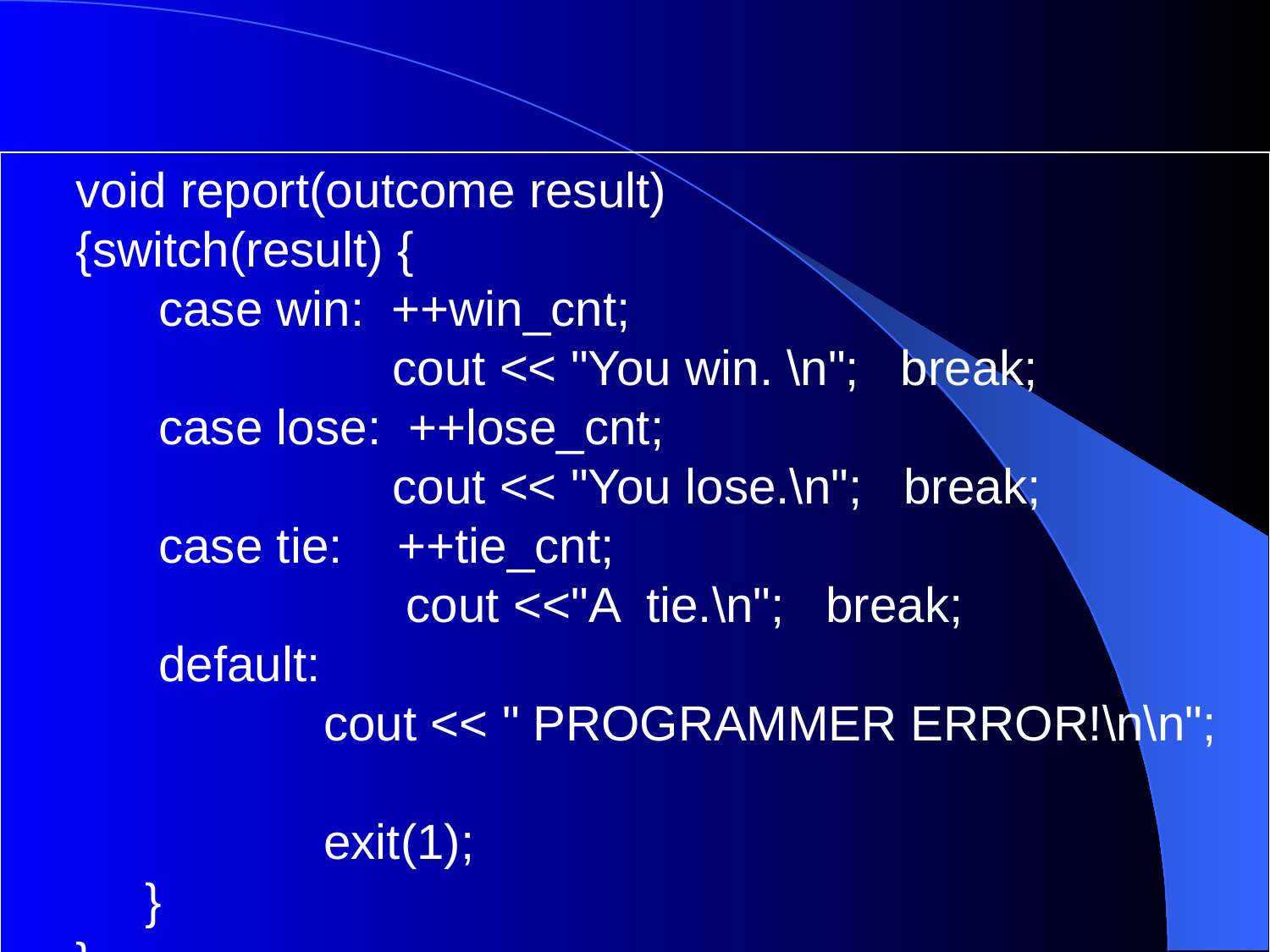

void report(outcome result)
{switch(result) {
      case win:  ++win_cnt;
                       cout << "You win. \n";   break;
      case lose:  ++lose_cnt;
                       cout << "You lose.\n";   break;
      case tie:    ++tie_cnt;
                        cout <<"A  tie.\n";   break;
      default:
                  cout << " PROGRAMMER ERROR!\n\n";
                  exit(1);
     }
}